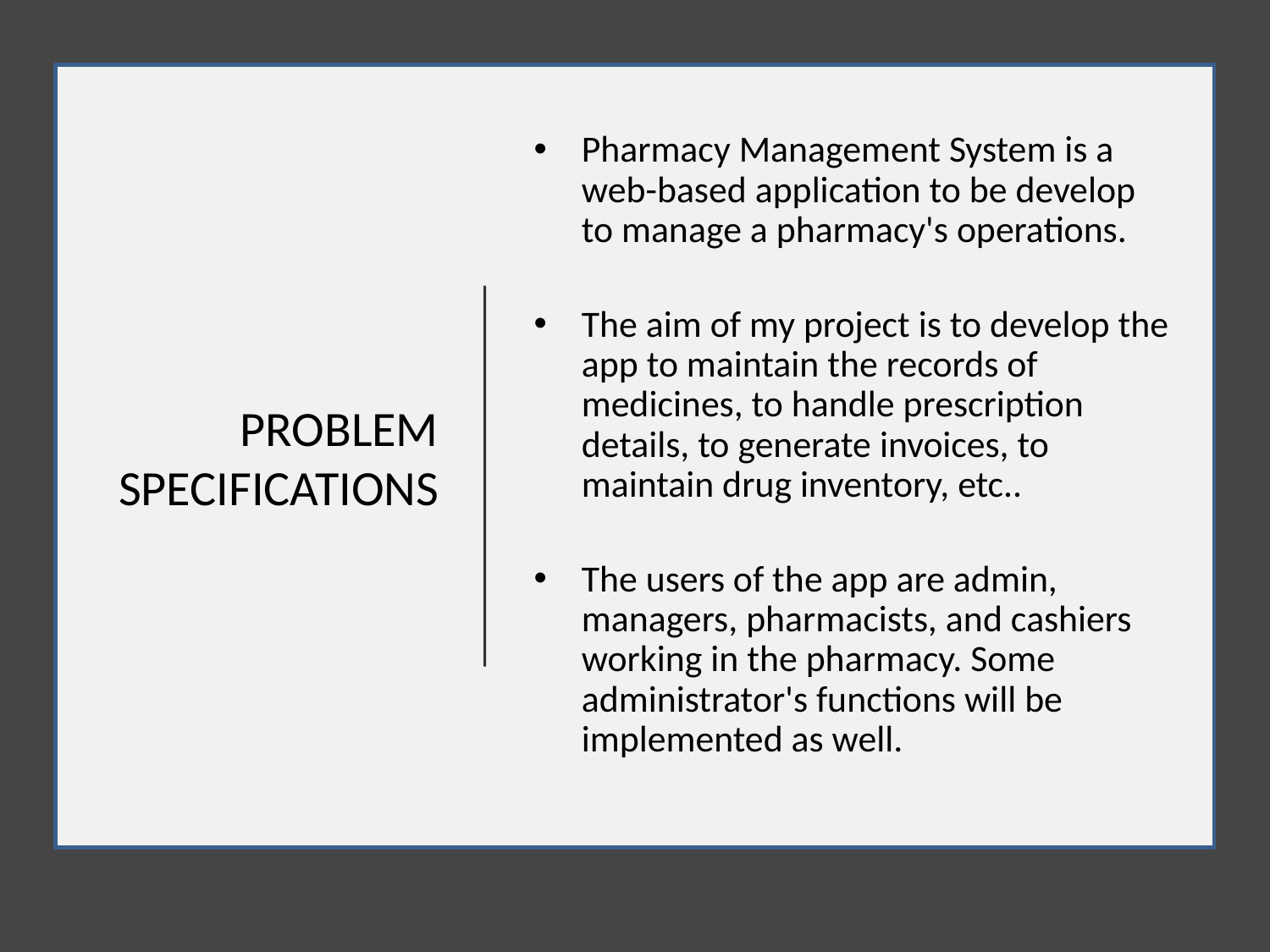

Pharmacy Management System is a web-based application to be develop to manage a pharmacy's operations.

The aim of my project is to develop the app to maintain the records of medicines, to handle prescription details, to generate invoices, to maintain drug inventory, etc..

The users of the app are admin, managers, pharmacists, and cashiers working in the pharmacy. Some administrator's functions will be implemented as well.

# PROBLEM SPECIFICATIONS